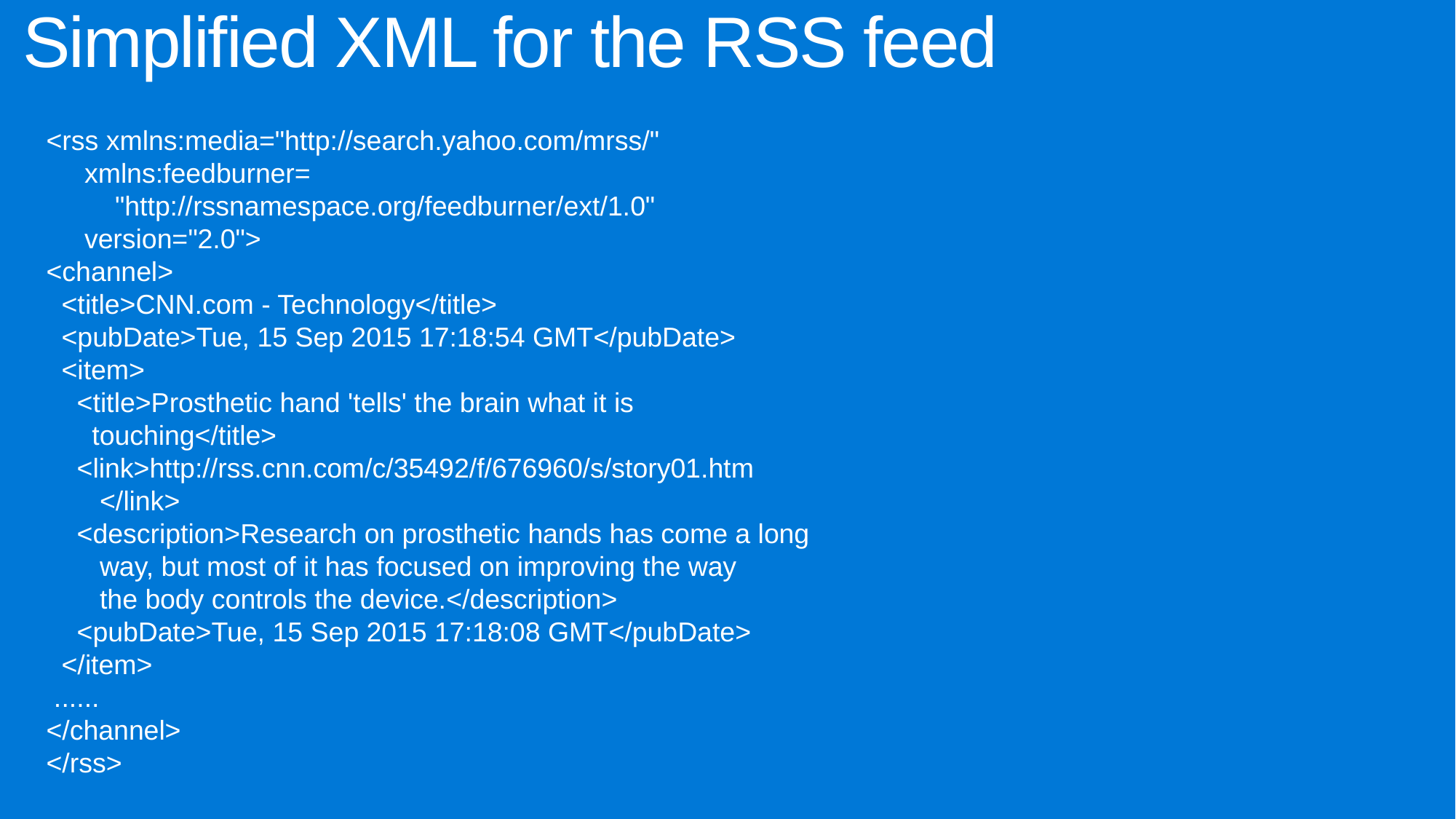

Simplified XML for the RSS feed
<rss xmlns:media="http://search.yahoo.com/mrss/"
     xmlns:feedburner=
         "http://rssnamespace.org/feedburner/ext/1.0"
     version="2.0">
<channel>
  <title>CNN.com - Technology</title>
  <pubDate>Tue, 15 Sep 2015 17:18:54 GMT</pubDate>
  <item>
    <title>Prosthetic hand 'tells' the brain what it is
      touching</title>
    <link>http://rss.cnn.com/c/35492/f/676960/s/story01.htm
       </link>
    <description>Research on prosthetic hands has come a long
       way, but most of it has focused on improving the way
       the body controls the device.</description>
    <pubDate>Tue, 15 Sep 2015 17:18:08 GMT</pubDate>
  </item>
 ......
</channel>
</rss>